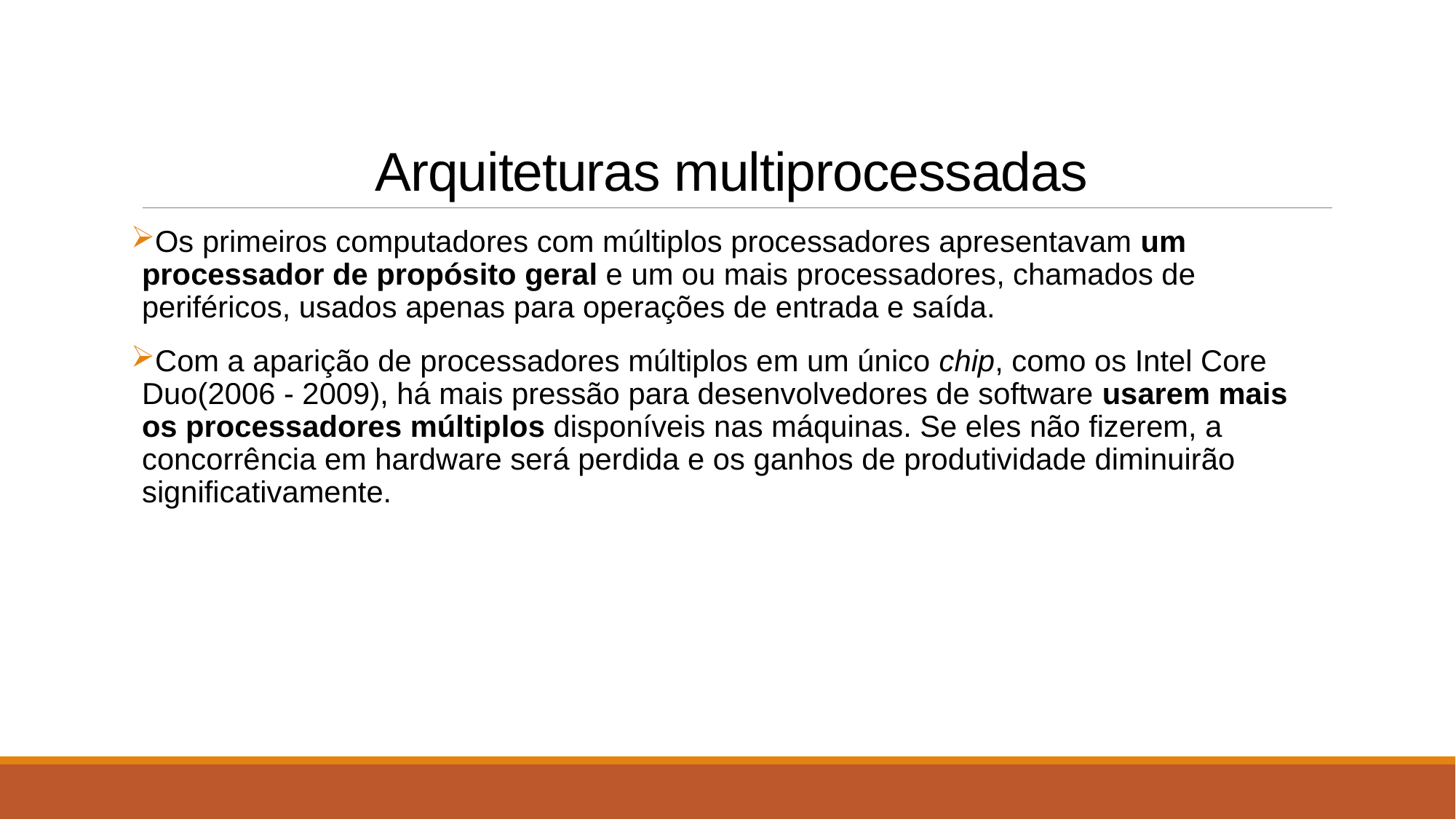

# Arquiteturas multiprocessadas
Os primeiros computadores com múltiplos processadores apresentavam um processador de propósito geral e um ou mais processadores, chamados de periféricos, usados apenas para operações de entrada e saída.
Com a aparição de processadores múltiplos em um único chip, como os Intel Core Duo(2006 - 2009), há mais pressão para desenvolvedores de software usarem mais os processadores múltiplos disponíveis nas máquinas. Se eles não fizerem, a concorrência em hardware será perdida e os ganhos de produtividade diminuirão significativamente.